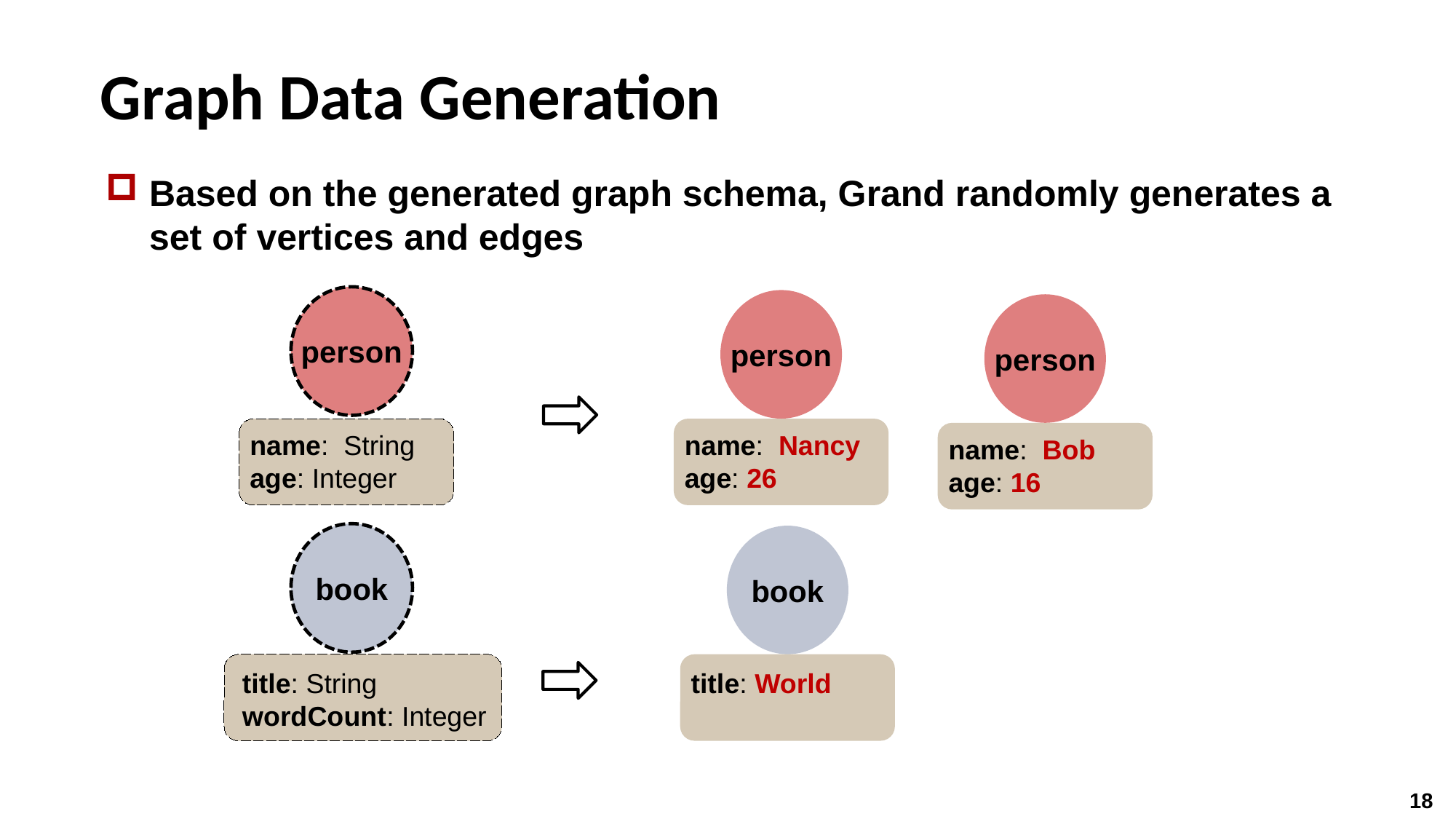

# Graph Data Generation
Based on the generated graph schema, Grand randomly generates a set of vertices and edges
person
person
person

name:  String
age: Integer

name:  Nancy
age: 26

name:  Bob
age: 16
book
book

title: World

title: String
wordCount: Integer